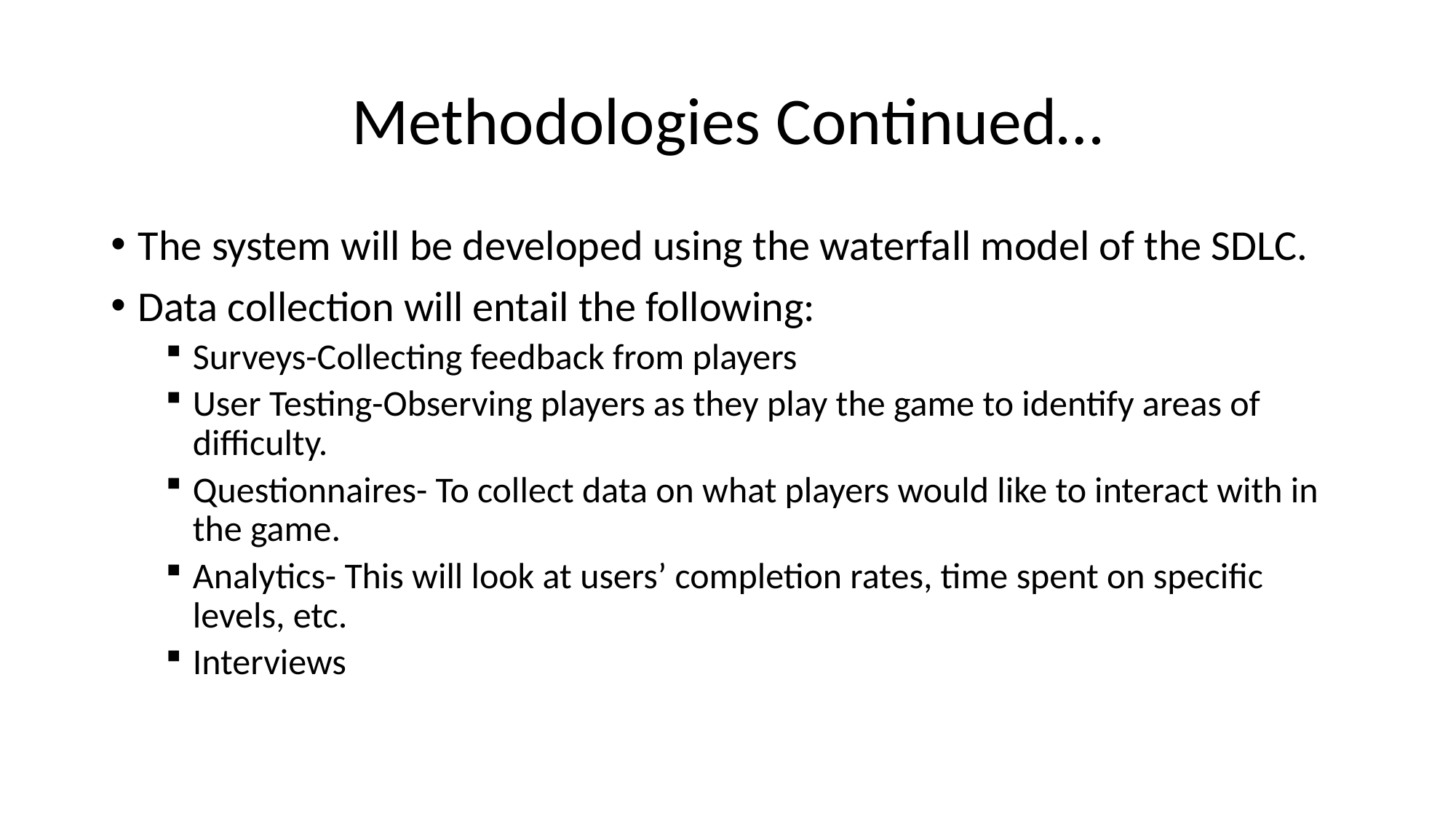

# Methodologies Continued…
The system will be developed using the waterfall model of the SDLC.
Data collection will entail the following:
Surveys-Collecting feedback from players
User Testing-Observing players as they play the game to identify areas of difficulty.
Questionnaires- To collect data on what players would like to interact with in the game.
Analytics- This will look at users’ completion rates, time spent on specific levels, etc.
Interviews